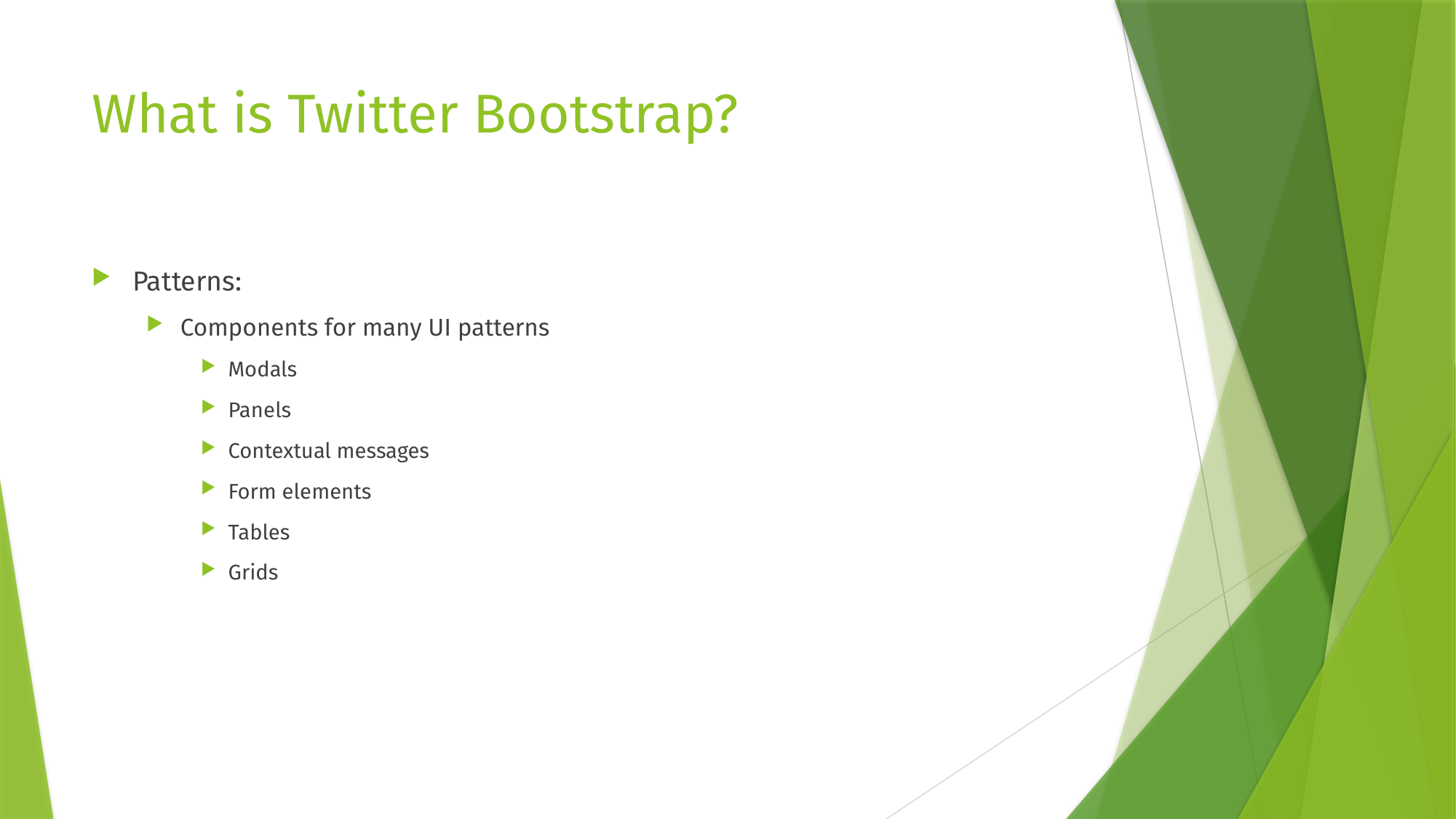

# What is Twitter Bootstrap?
Patterns:
Components for many UI patterns
Modals
Panels
Contextual messages
Form elements
Tables
Grids